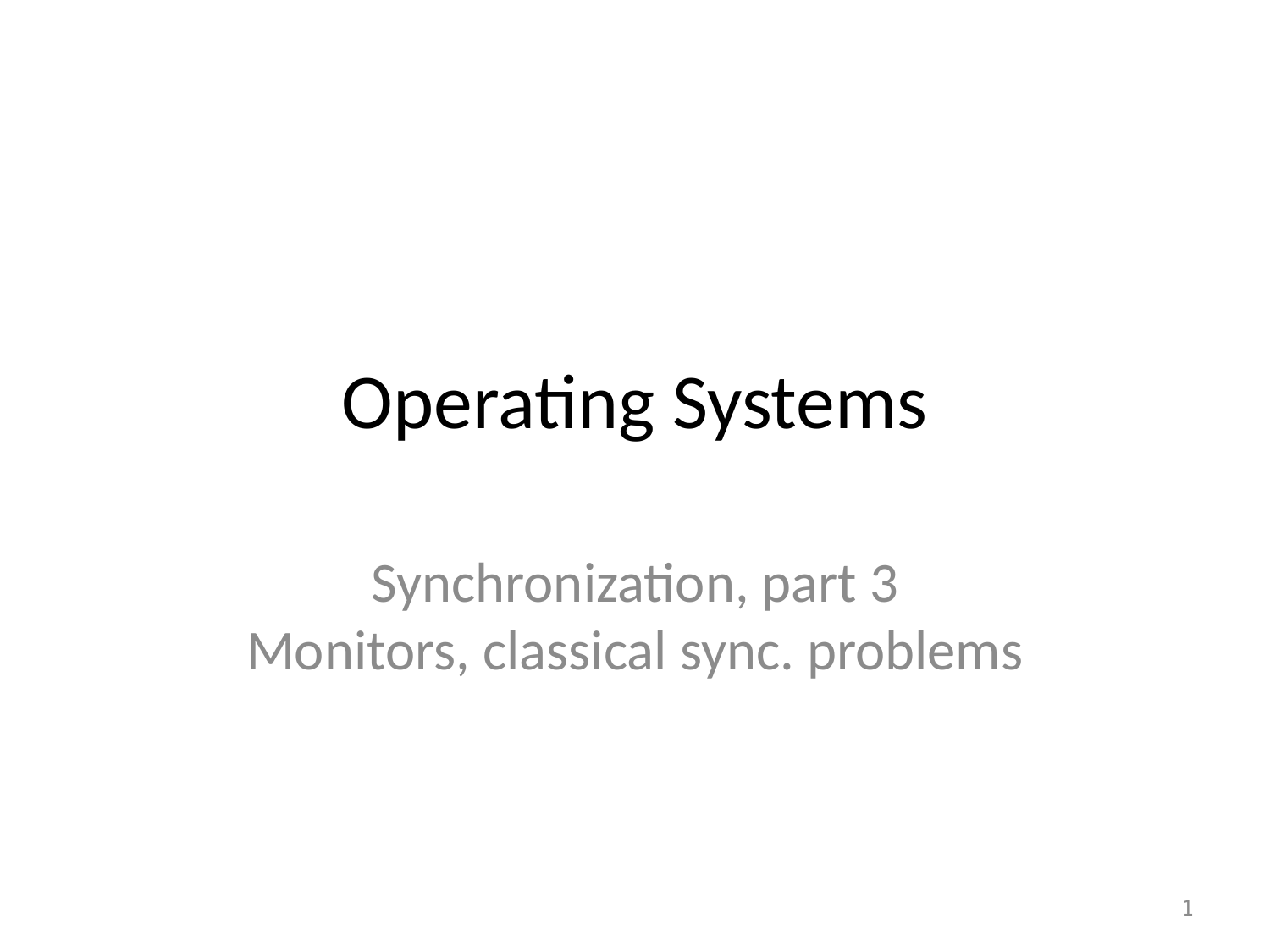

# Operating Systems
Synchronization, part 3
Monitors, classical sync. problems
1